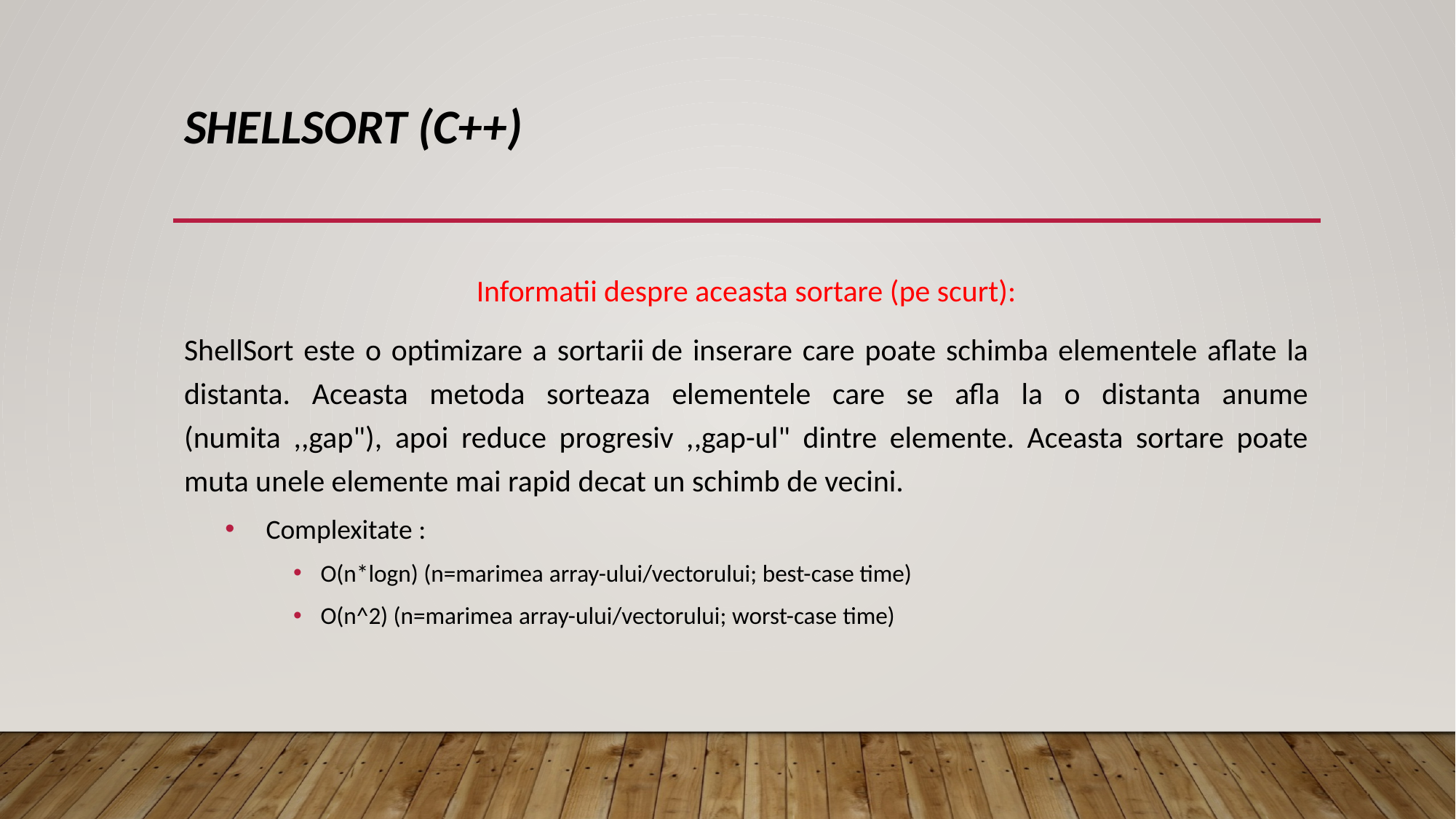

# SHEllSort (c++)
Informatii despre aceasta sortare (pe scurt):
ShellSort este o optimizare a sortarii de inserare care poate schimba elementele aflate la distanta. Aceasta metoda sorteaza elementele care se afla la o distanta anume (numita ,,gap"), apoi reduce progresiv ,,gap-ul" dintre elemente. Aceasta sortare poate muta unele elemente mai rapid decat un schimb de vecini.
Complexitate :
O(n*logn) (n=marimea array-ului/vectorului; best-case time)
O(n^2) (n=marimea array-ului/vectorului; worst-case time)